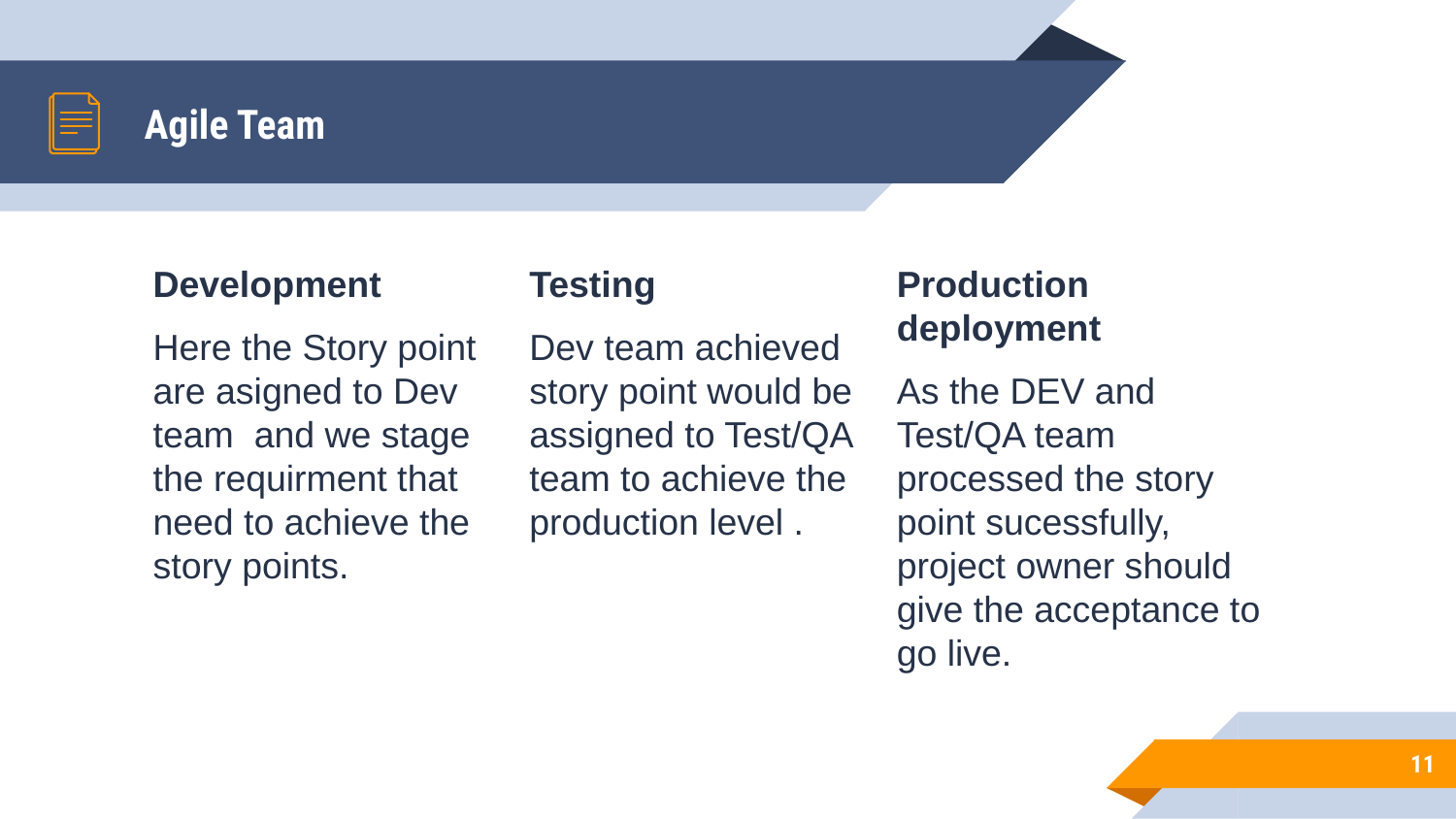

# Agile Team

Development
Here the Story point are asigned to Dev team  and we stage the requirment that need to achieve the story points.
Testing
Dev team achieved story point would be assigned to Test/QA team to achieve the production level .
Production deployment
As the DEV and Test/QA team processed the story point sucessfully, project owner should give the acceptance to go live.

11